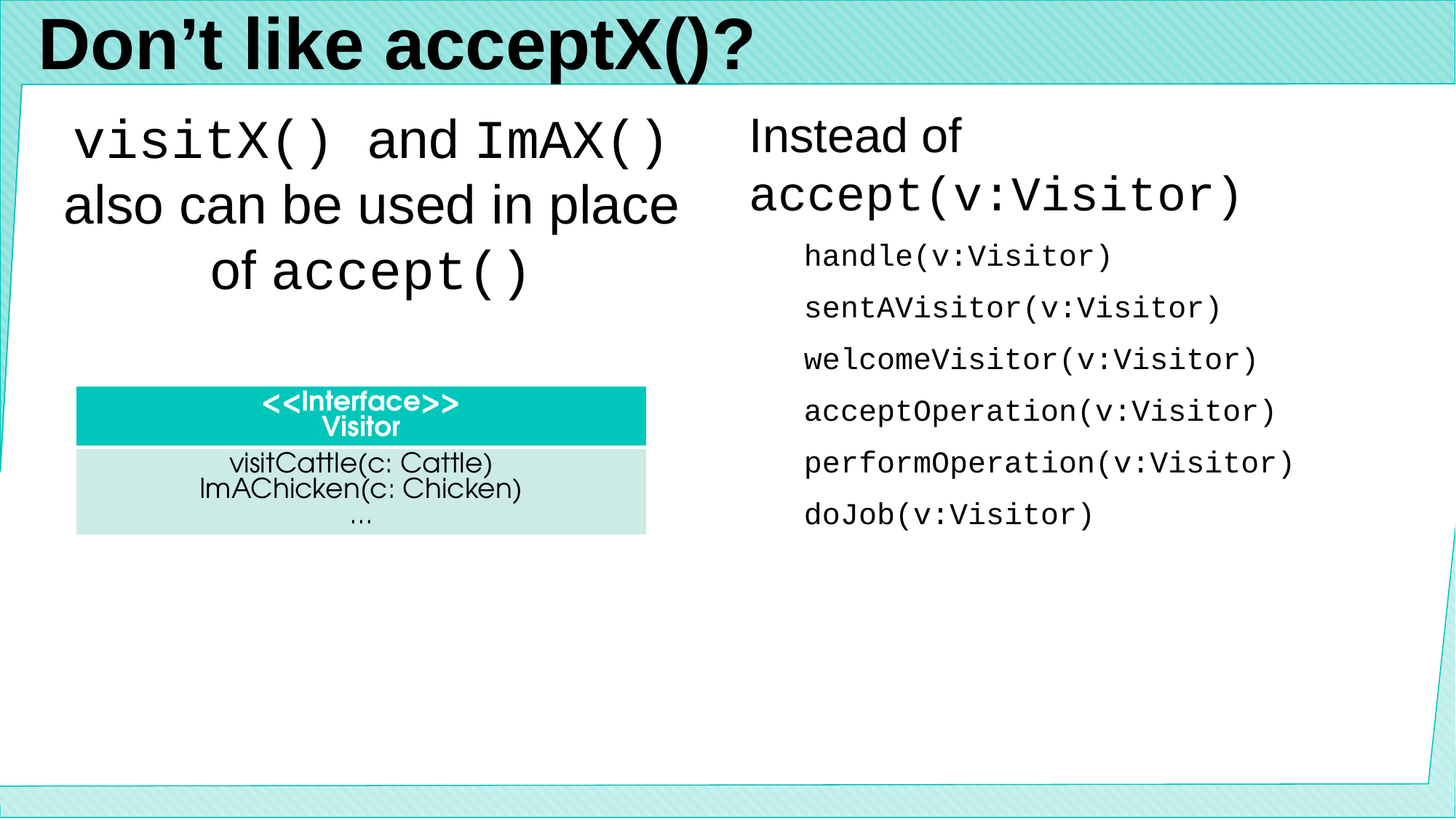

# Don’t like acceptX()?
visitX() and ImAX() also can be used in place of accept()
Instead of accept(v:Visitor)
handle(v:Visitor)
sentAVisitor(v:Visitor)
welcomeVisitor(v:Visitor)
acceptOperation(v:Visitor)
performOperation(v:Visitor)
doJob(v:Visitor)

| <<Interface>> Visitor |
| --- |
| visitCattle(c: Cattle) ImAChicken(c: Chicken) … |